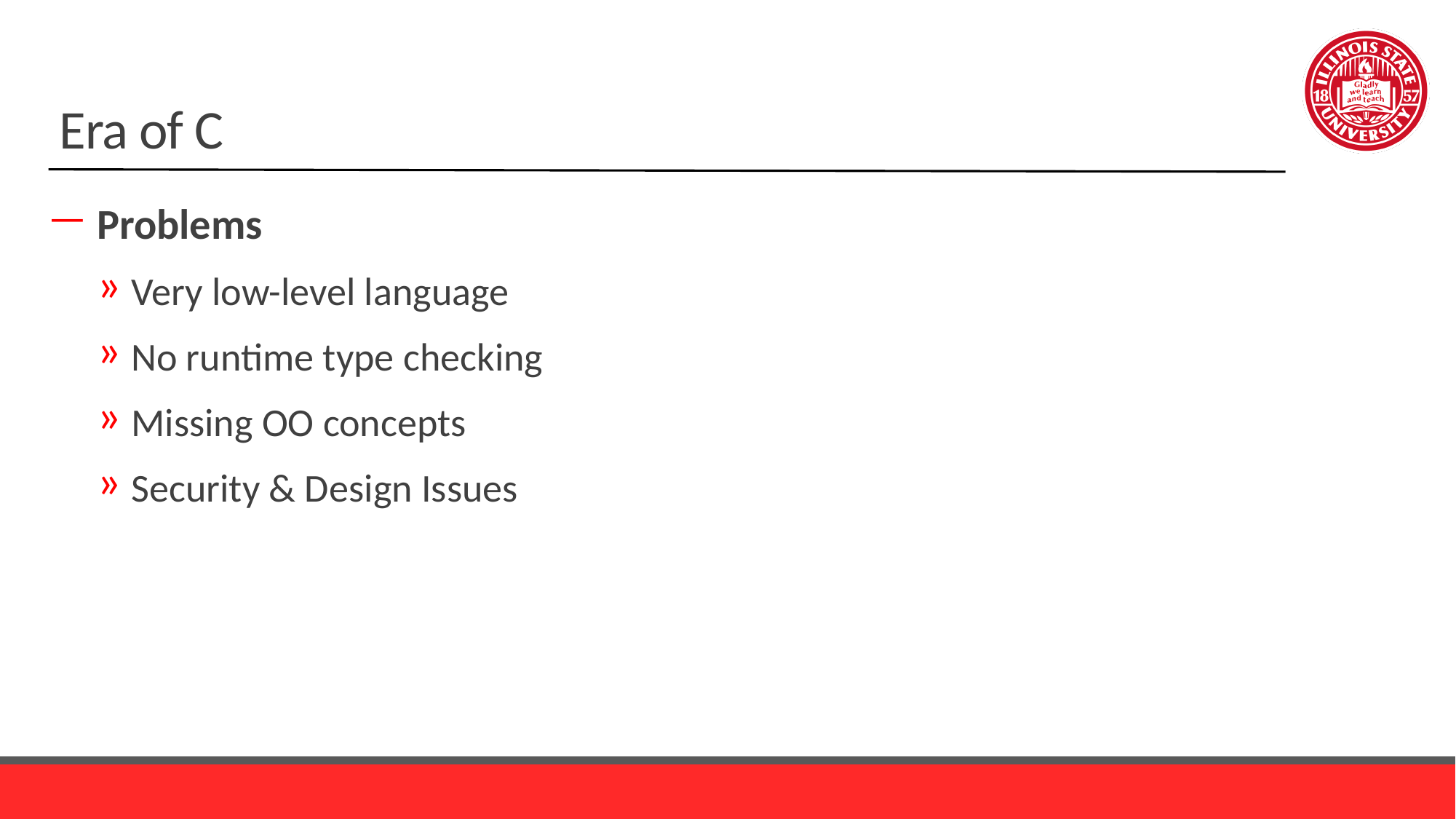

# Era of C
Problems
Very low-level language
No runtime type checking
Missing OO concepts
Security & Design Issues